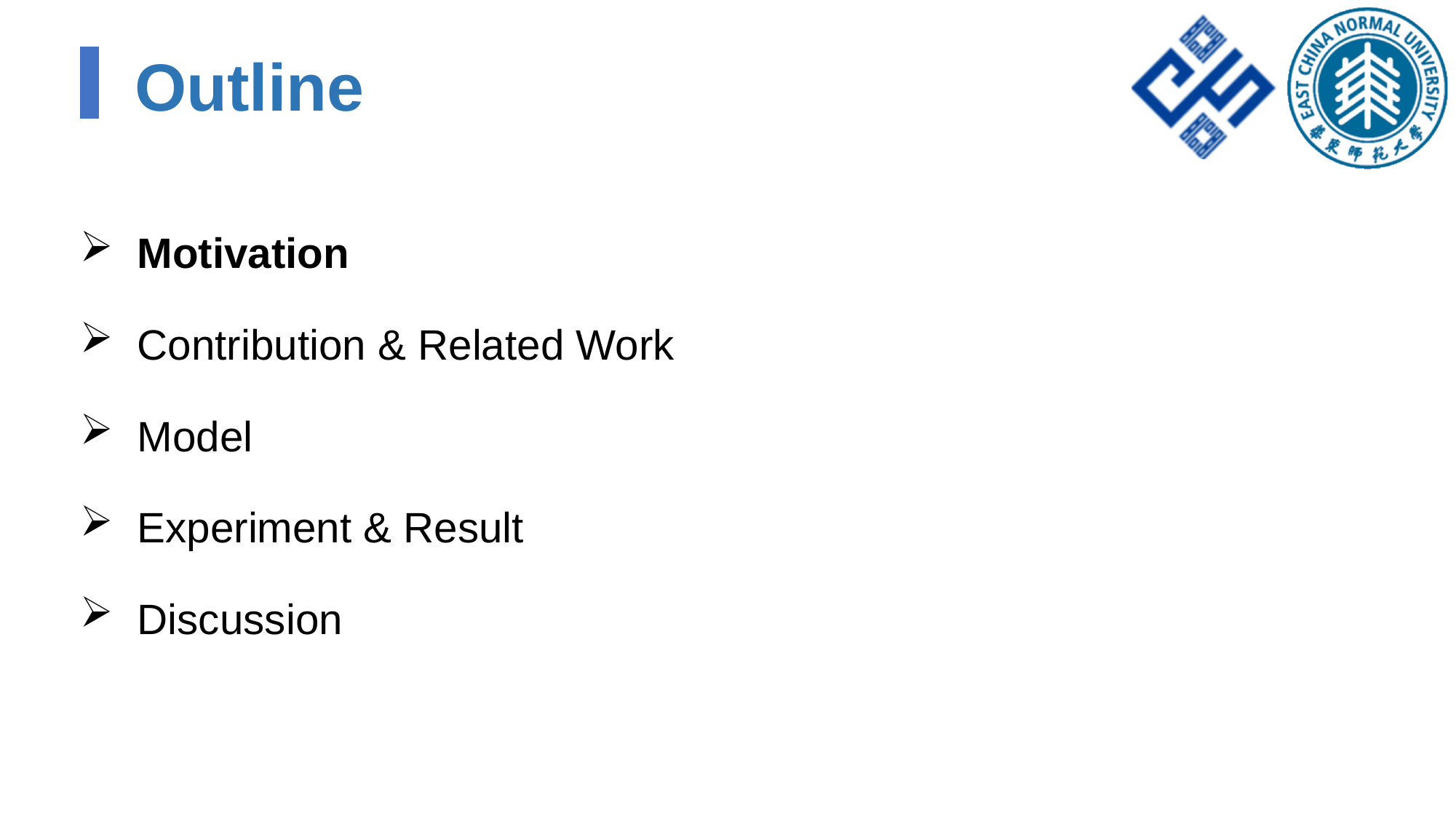

# Outline

  Motivation
  Contribution & Related Work
  Model
  Experiment & Result
  Discussion